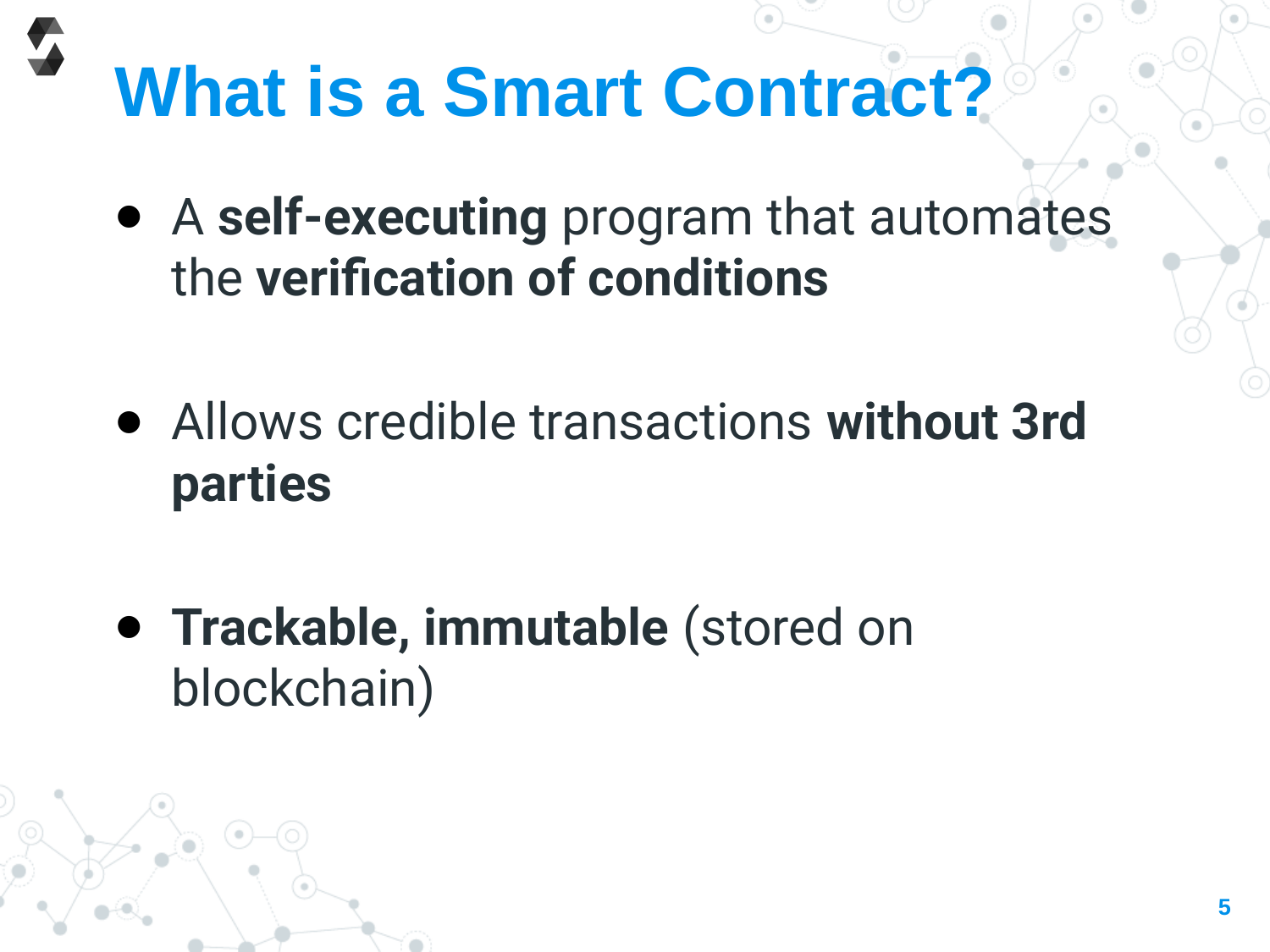

# What is a Smart Contract?
A self-executing program that automates the verification of conditions

Allows credible transactions without 3rd parties

Trackable, immutable (stored on blockchain)
5